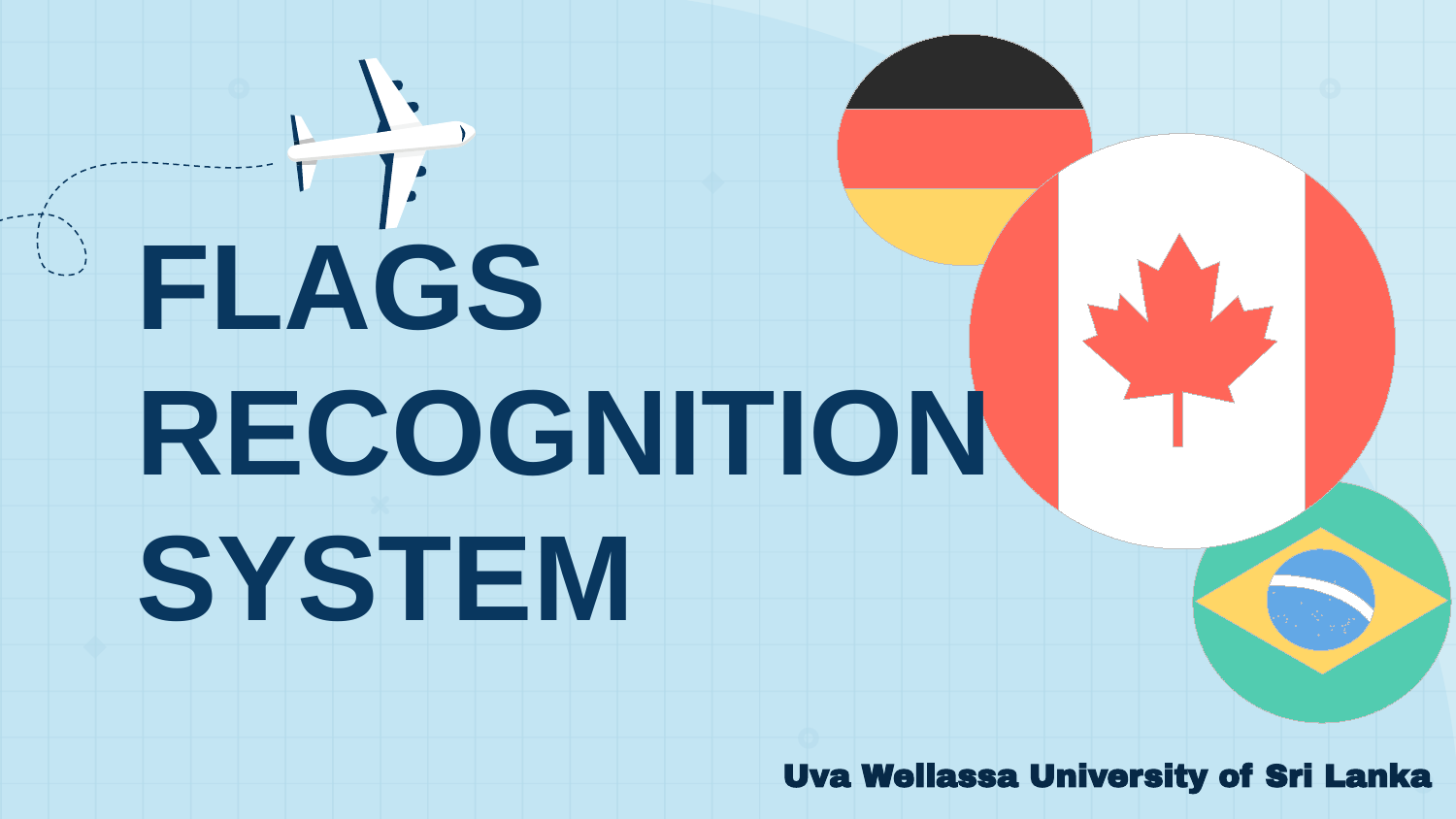

# FLAGS  RECOGNITION SYSTEM

Uva Wellassa University of Sri Lanka